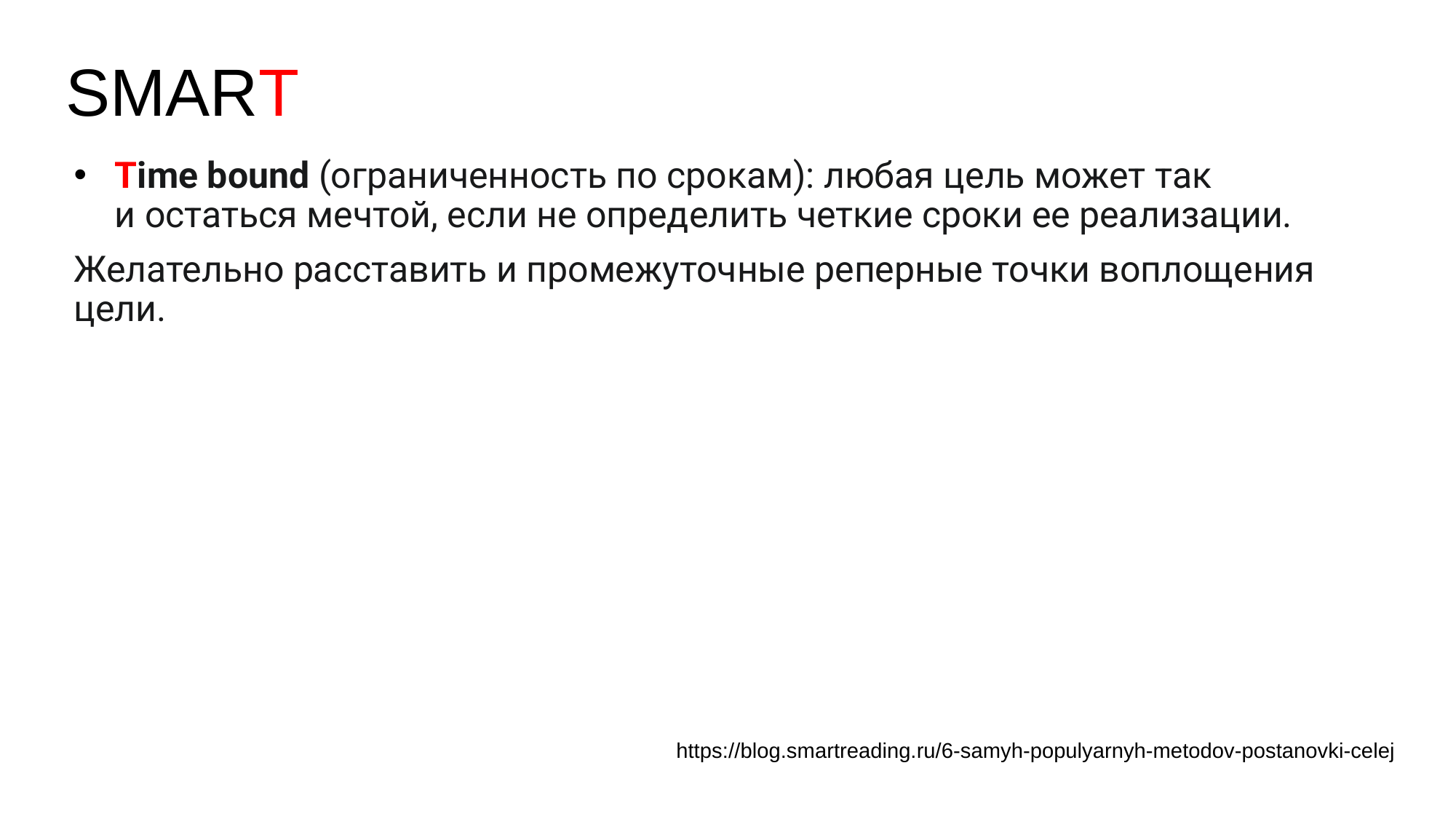

# SMART
Time bound (ограниченность по срокам): любая цель может так и остаться мечтой, если не определить четкие сроки ее реализации.
Желательно расставить и промежуточные реперные точки воплощения цели.
https://blog.smartreading.ru/6-samyh-populyarnyh-metodov-postanovki-celej